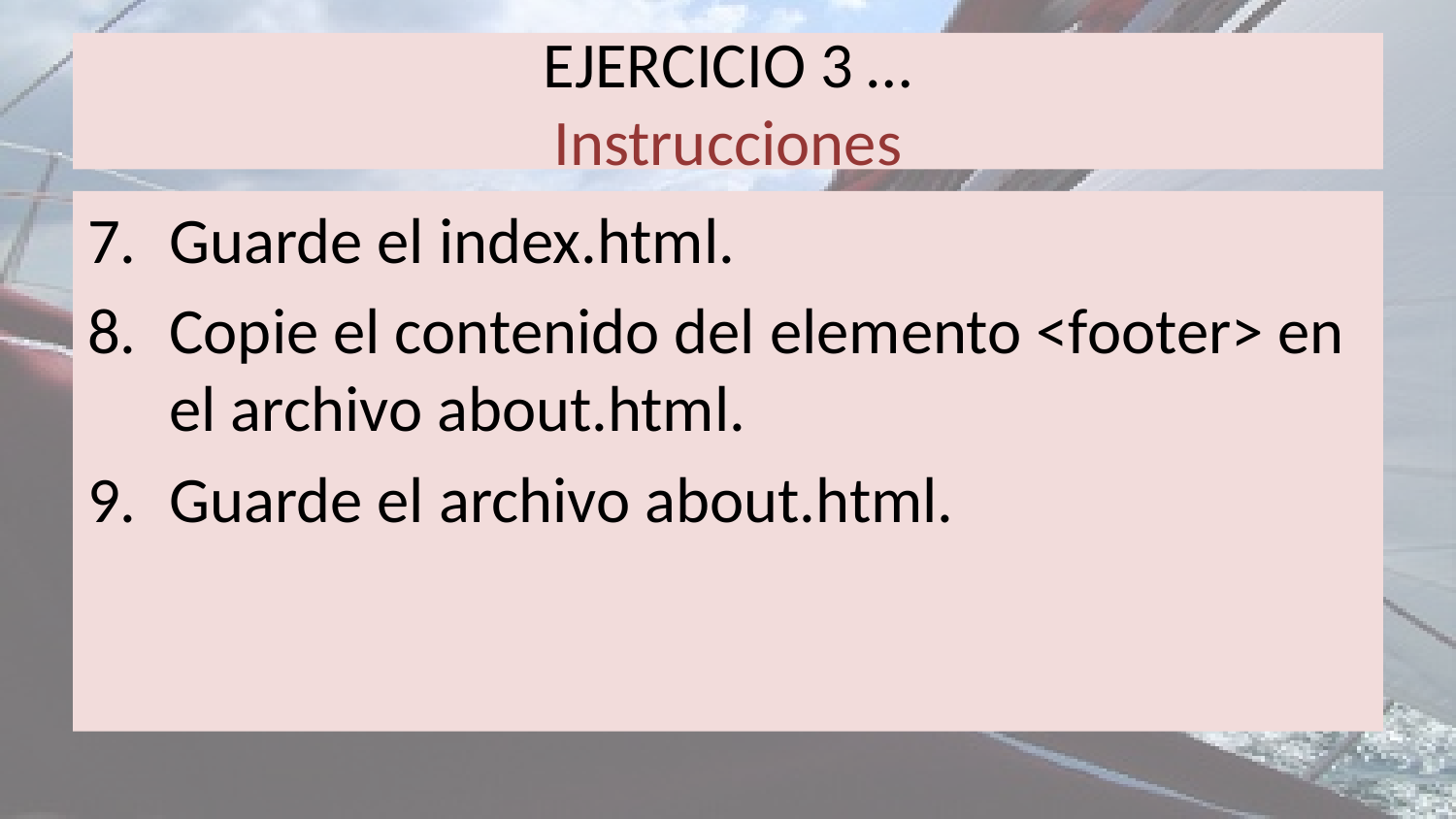

# EJERCICIO 3 … Instrucciones
Guarde el index.html.
Copie el contenido del elemento <footer> en el archivo about.html.
Guarde el archivo about.html.